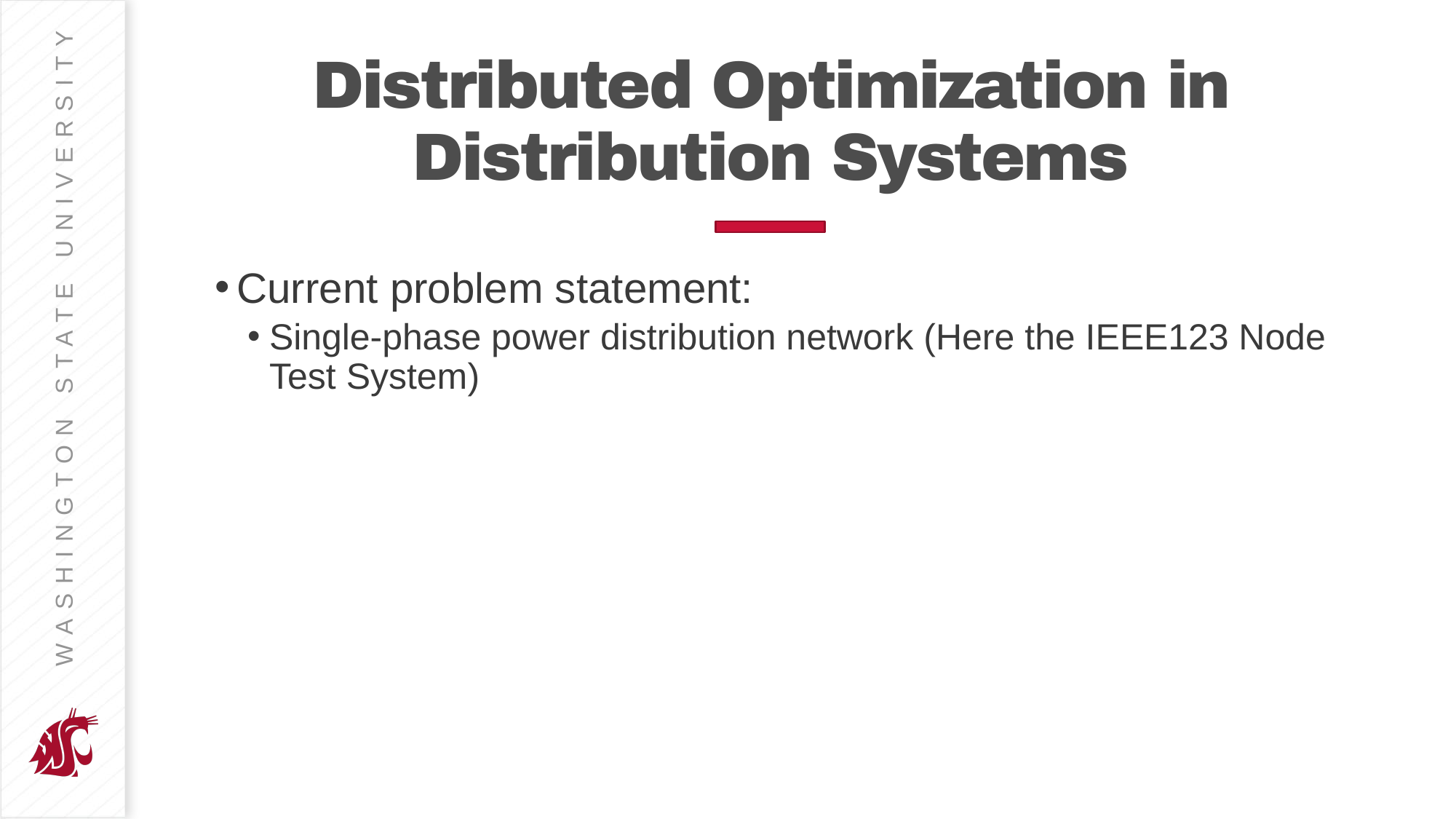

# Distributed Optimization in Distribution Systems
Current problem statement:
Single-phase power distribution network (Here the IEEE123 Node Test System)